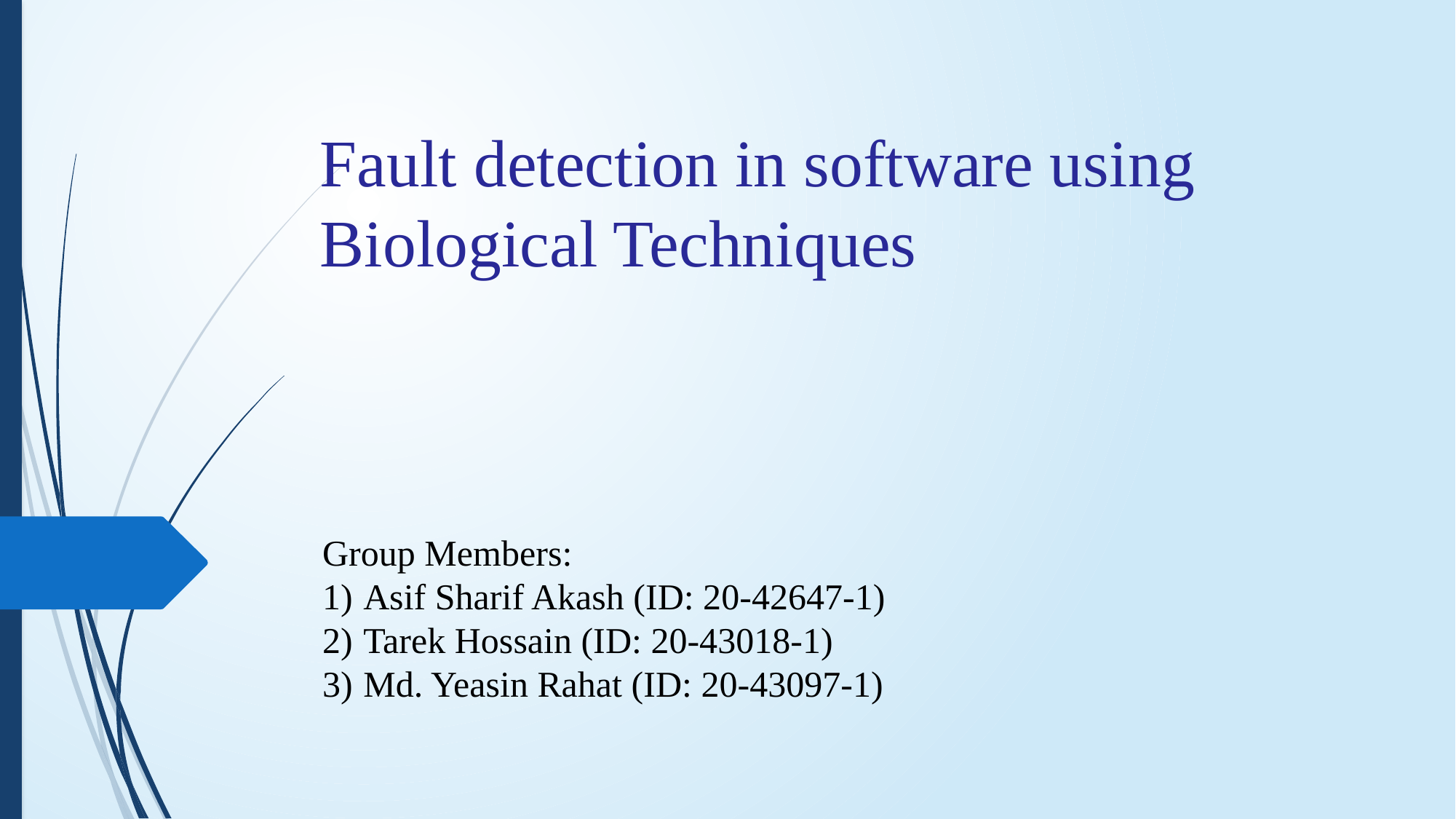

# Fault detection in software using Biological Techniques
Group Members:
Asif Sharif Akash (ID: 20-42647-1)
Tarek Hossain (ID: 20-43018-1)
Md. Yeasin Rahat (ID: 20-43097-1)